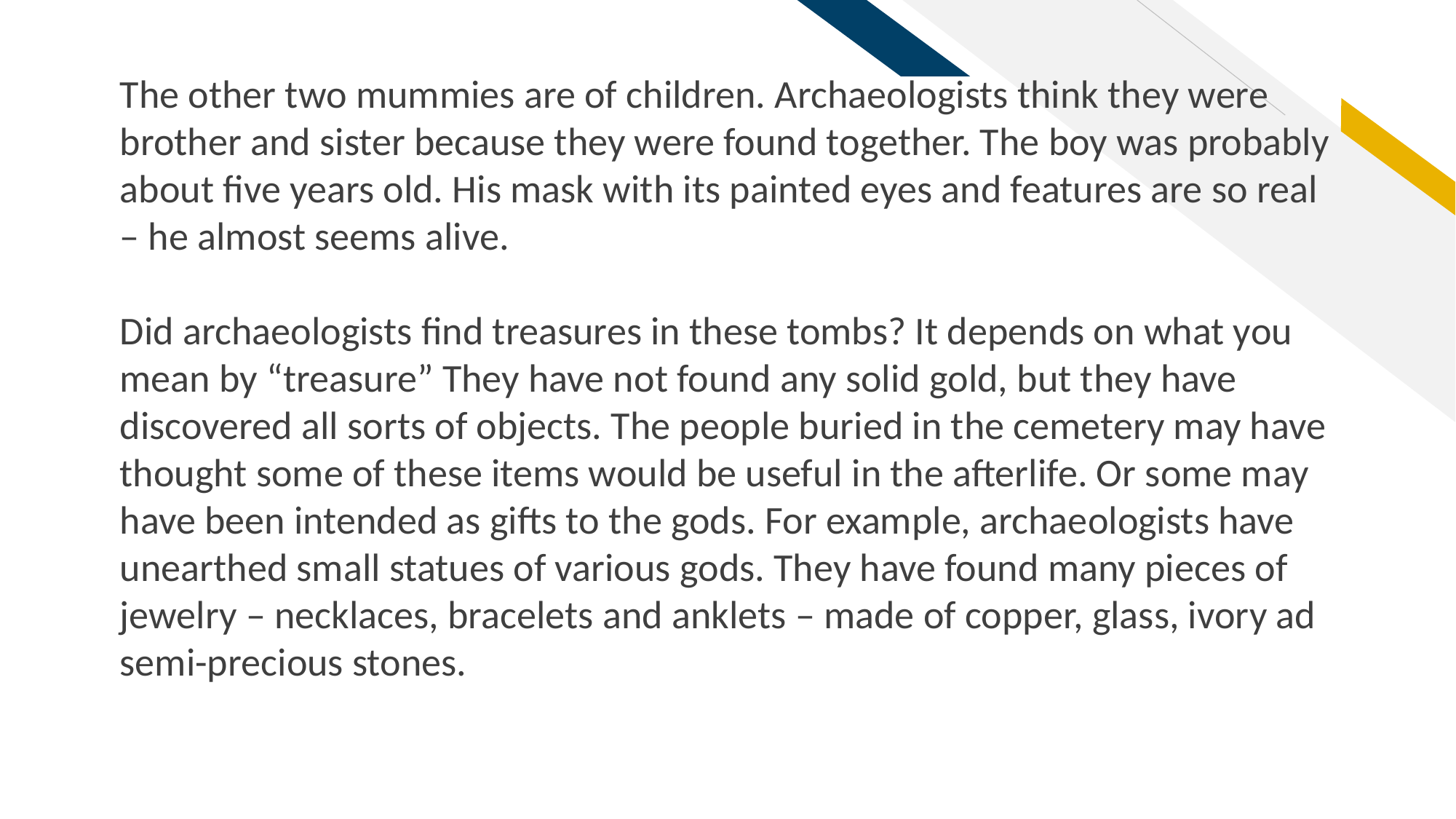

The other two mummies are of children. Archaeologists think they were brother and sister because they were found together. The boy was probably about five years old. His mask with its painted eyes and features are so real – he almost seems alive.

Did archaeologists find treasures in these tombs? It depends on what you mean by “treasure” They have not found any solid gold, but they have discovered all sorts of objects. The people buried in the cemetery may have thought some of these items would be useful in the afterlife. Or some may have been intended as gifts to the gods. For example, archaeologists have unearthed small statues of various gods. They have found many pieces of jewelry – necklaces, bracelets and anklets – made of copper, glass, ivory ad semi-precious stones.